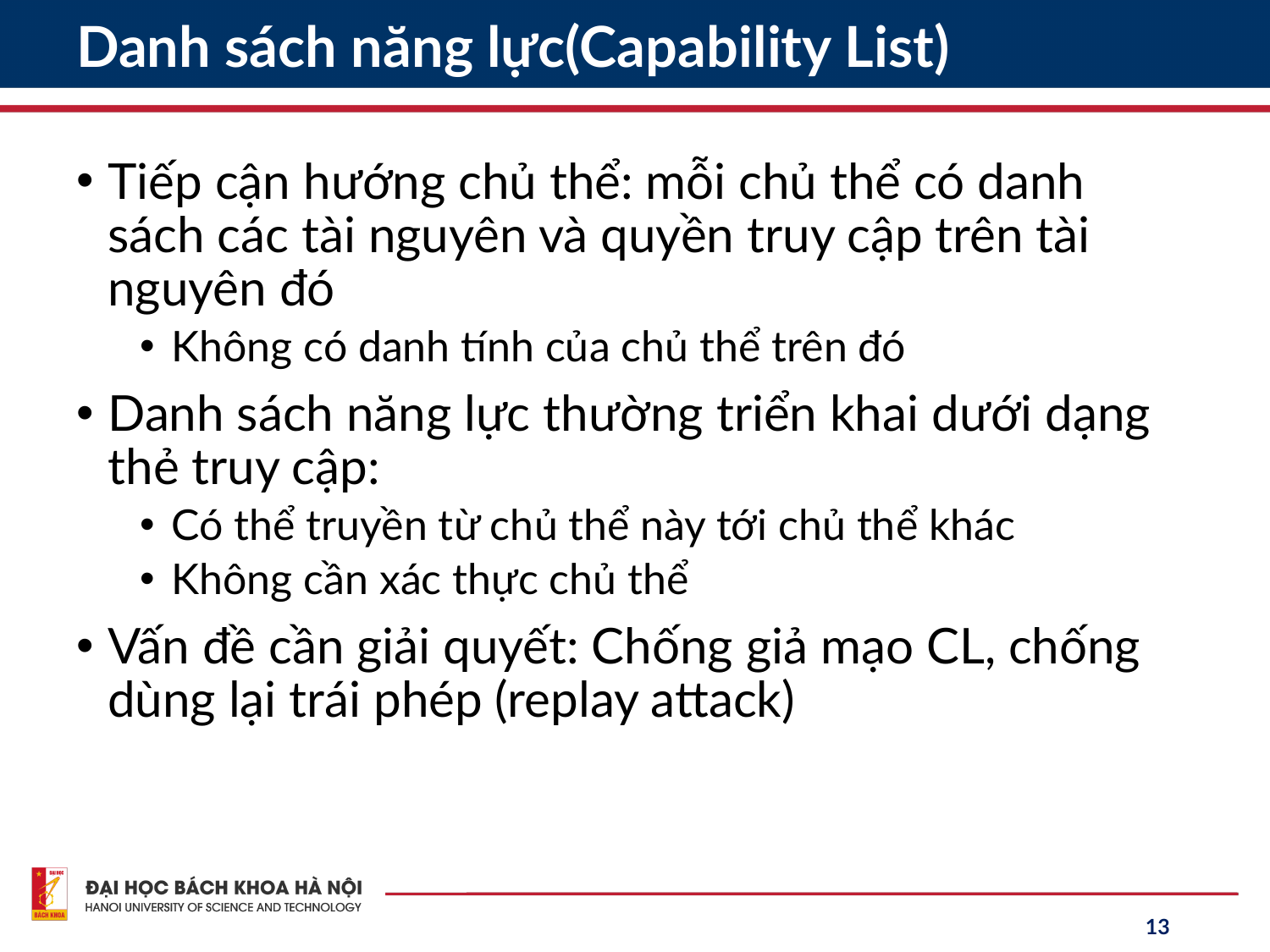

# Danh sách năng lực(Capability List)
Tiếp cận hướng chủ thể: mỗi chủ thể có danh sách các tài nguyên và quyền truy cập trên tài nguyên đó
Không có danh tính của chủ thể trên đó
Danh sách năng lực thường triển khai dưới dạng thẻ truy cập:
Có thể truyền từ chủ thể này tới chủ thể khác
Không cần xác thực chủ thể
Vấn đề cần giải quyết: Chống giả mạo CL, chống dùng lại trái phép (replay attack)
13